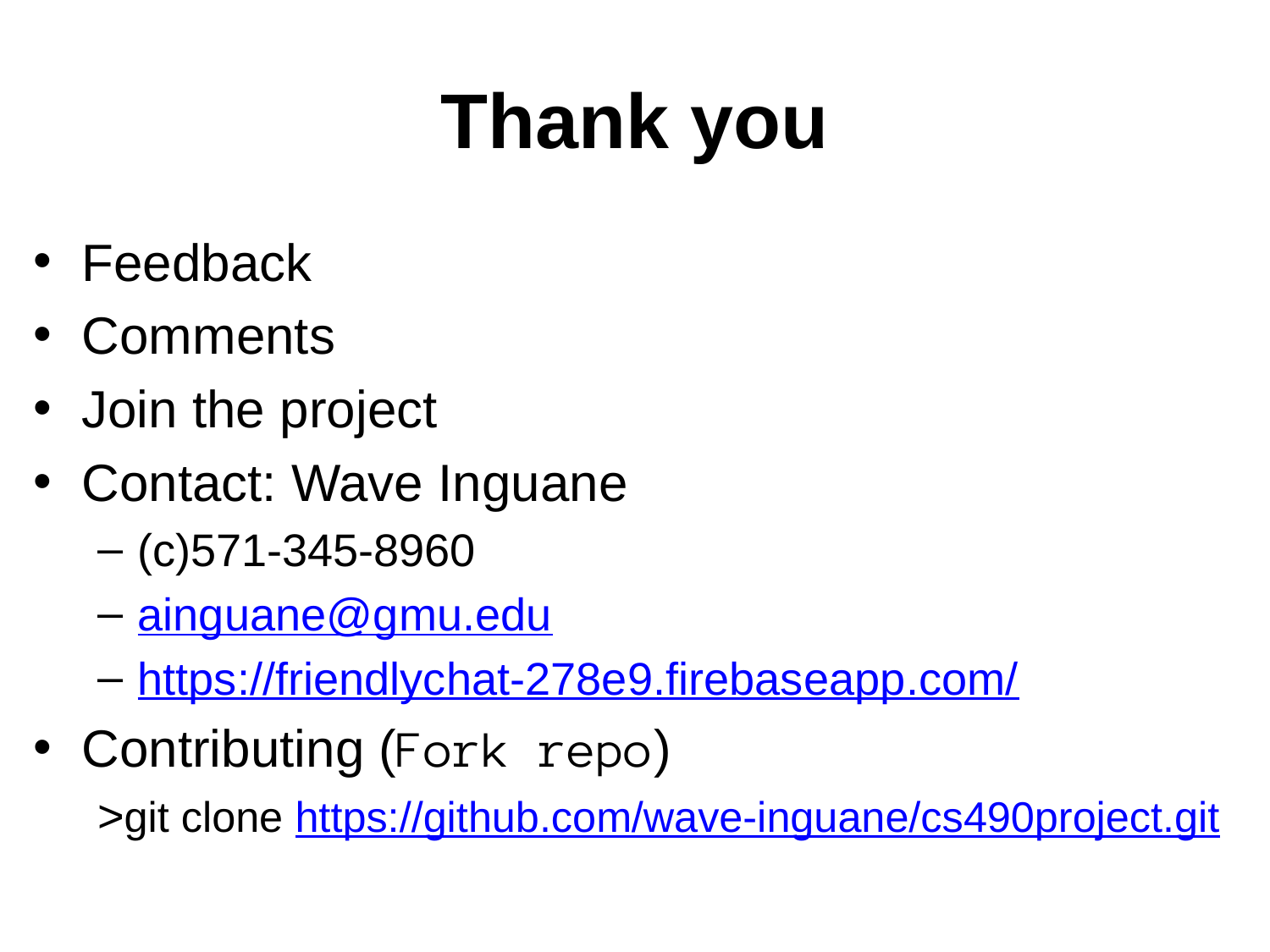

# Thank you
Feedback
Comments
Join the project
Contact: Wave Inguane
(c)571-345-8960
ainguane@gmu.edu
https://friendlychat-278e9.firebaseapp.com/
Contributing (Fork repo)
>git clone https://github.com/wave-inguane/cs490project.git